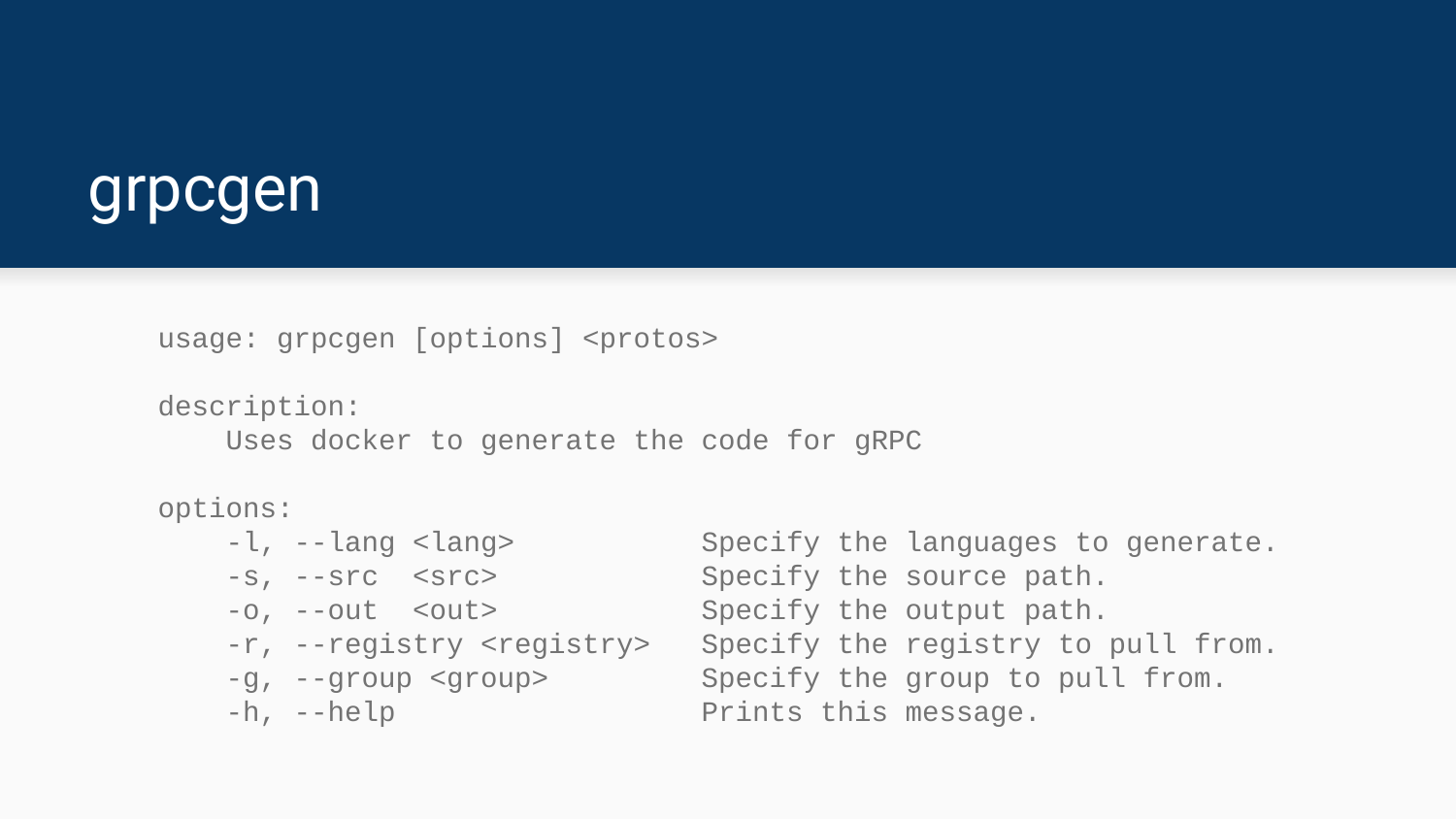

# grpcgen
    usage: grpcgen [options] <protos>
    description:
        Uses docker to generate the code for gRPC
    options:
        -l, --lang <lang>           Specify the languages to generate.
        -s, --src  <src>            Specify the source path.
        -o, --out  <out>            Specify the output path.
        -r, --registry <registry>   Specify the registry to pull from.
        -g, --group <group>         Specify the group to pull from.
        -h, --help                  Prints this message.